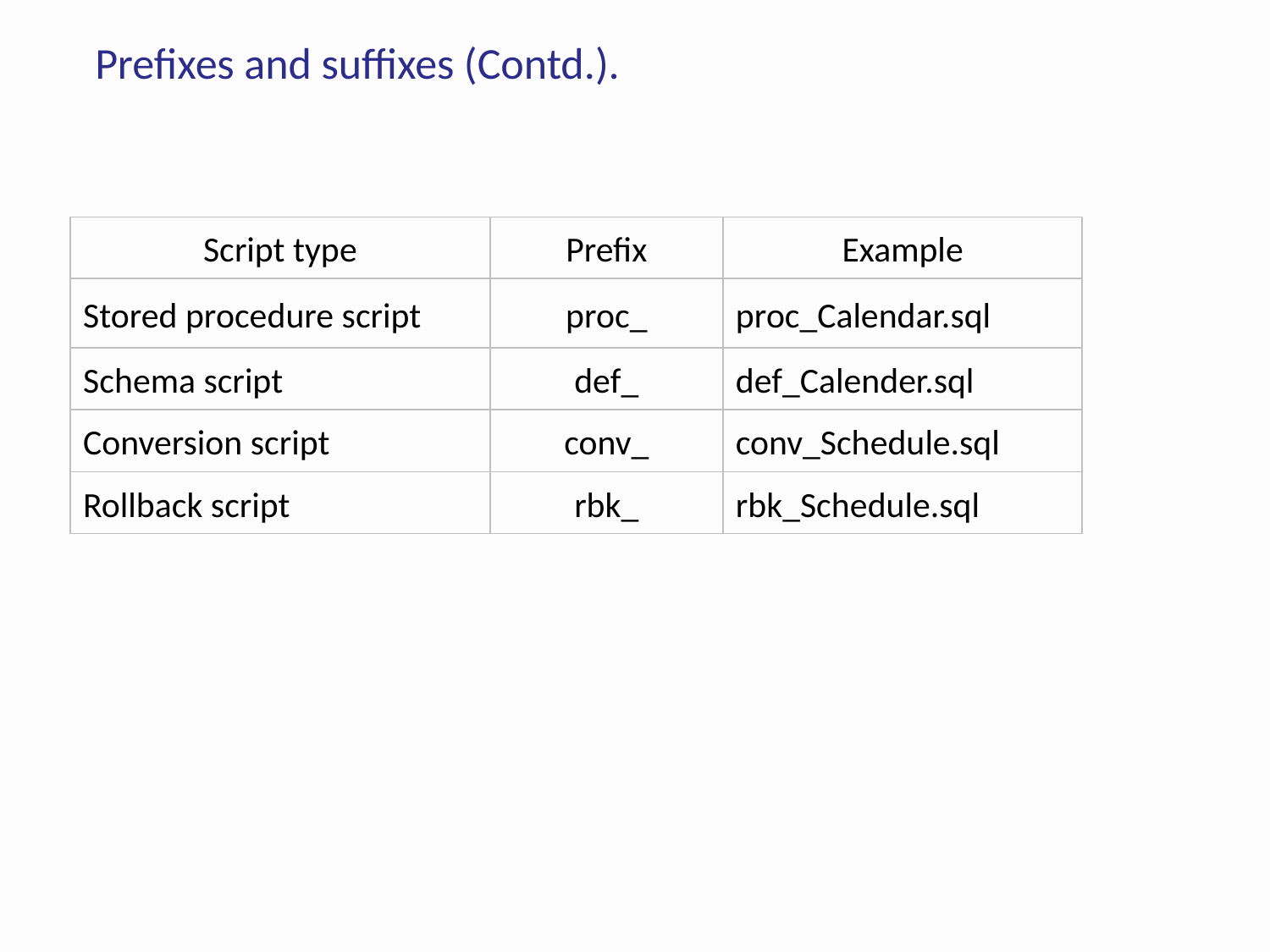

# Prefixes and suffixes (Contd.).
| Script type | Prefix | Example |
| --- | --- | --- |
| Stored procedure script | proc\_ | proc\_Calendar.sql |
| Schema script | def\_ | def\_Calender.sql |
| Conversion script | conv\_ | conv\_Schedule.sql |
| Rollback script | rbk\_ | rbk\_Schedule.sql |